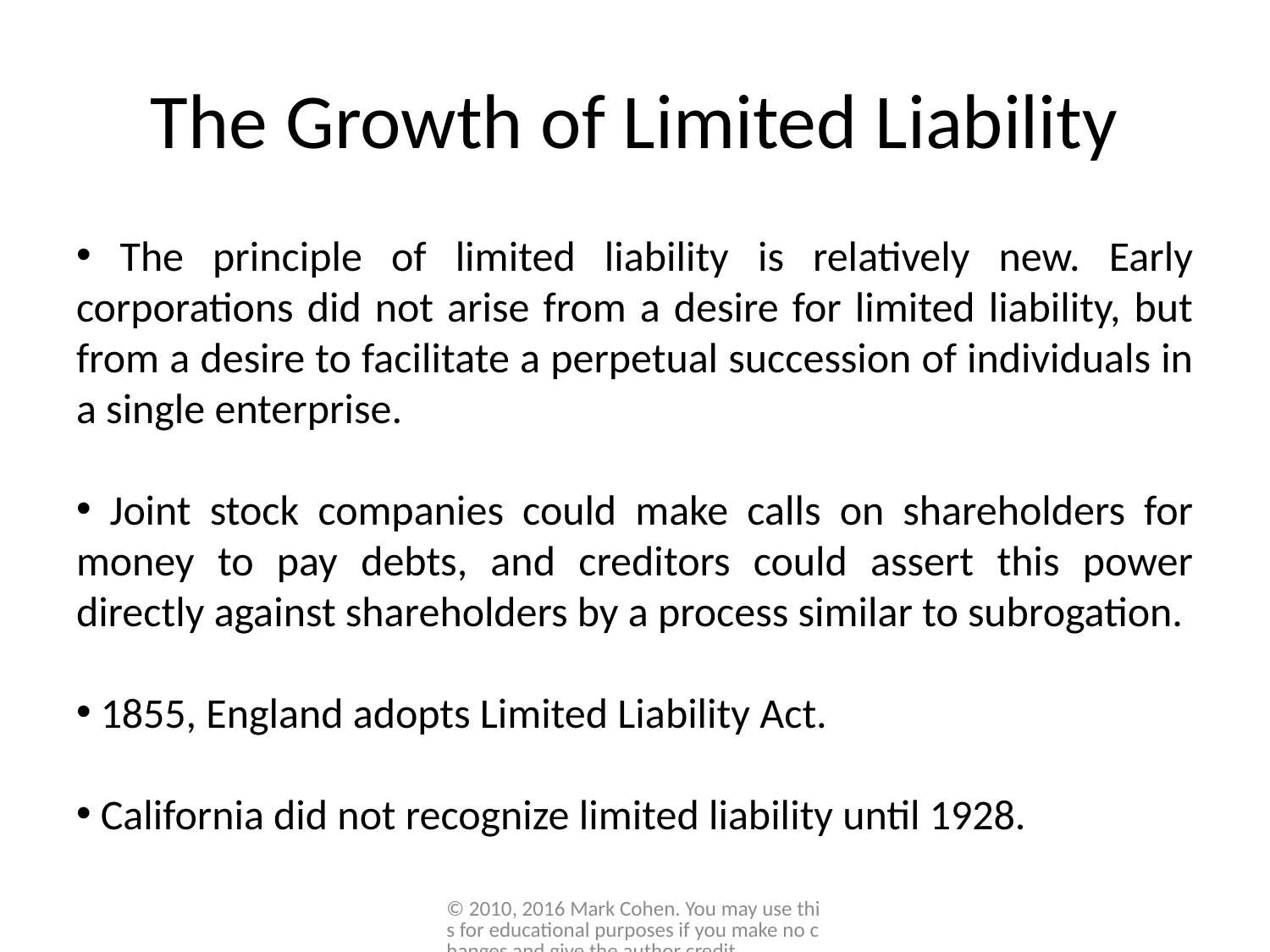

# The Growth of Limited Liability
 The principle of limited liability is relatively new. Early corporations did not arise from a desire for limited liability, but from a desire to facilitate a perpetual succession of individuals in a single enterprise.

 Joint stock companies could make calls on shareholders for money to pay debts, and creditors could assert this power directly against shareholders by a process similar to subrogation.

 1855, England adopts Limited Liability Act.

 California did not recognize limited liability until 1928.

© 2010, 2016 Mark Cohen. You may use this for educational purposes if you make no changes and give the author credit.